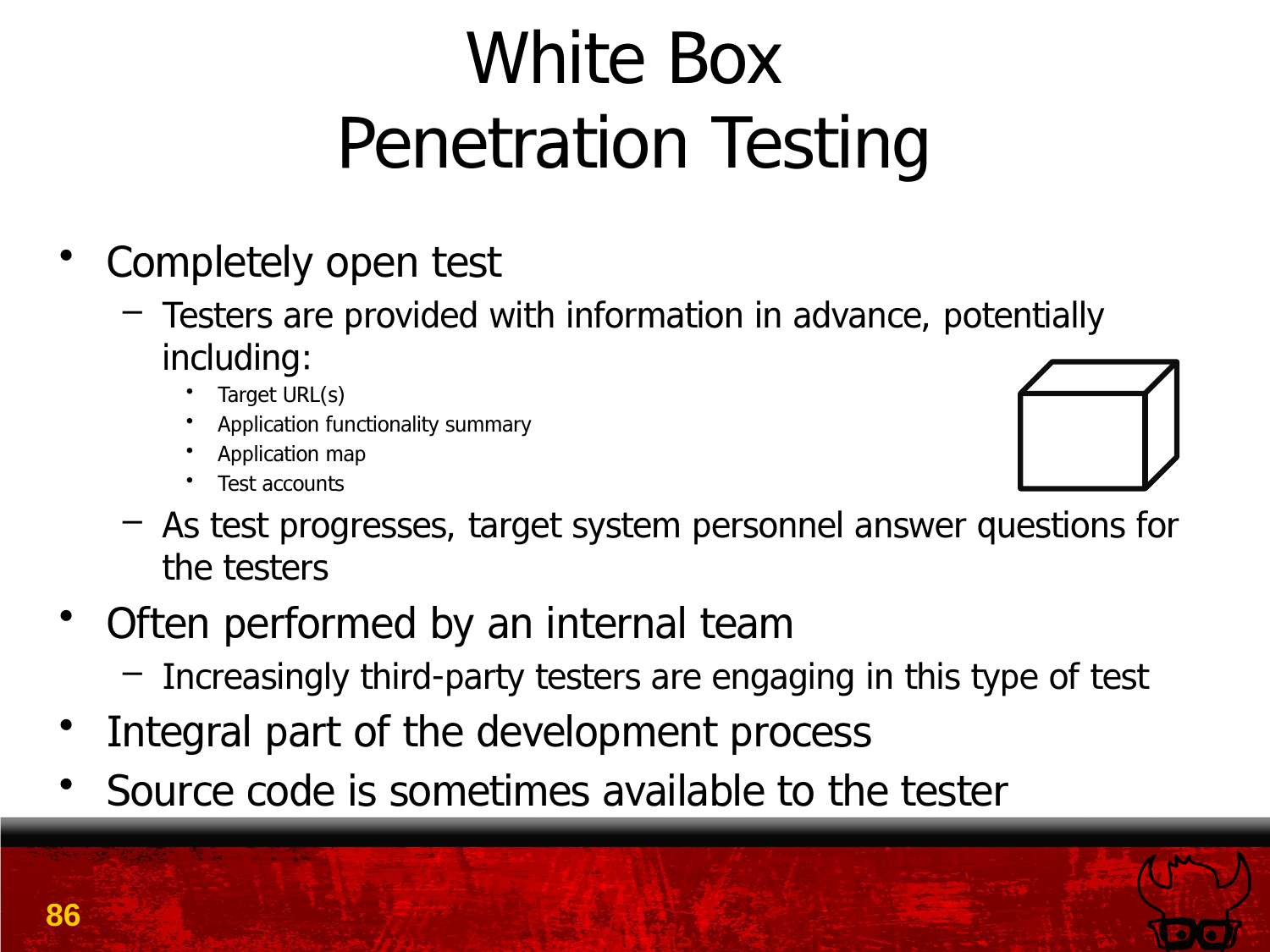

# White Box Penetration Testing
Completely open test
Testers are provided with information in advance, potentially including:
Target URL(s)
Application functionality summary
Application map
Test accounts
As test progresses, target system personnel answer questions for the testers
Often performed by an internal team
Increasingly third-party testers are engaging in this type of test
Integral part of the development process
Source code is sometimes available to the tester